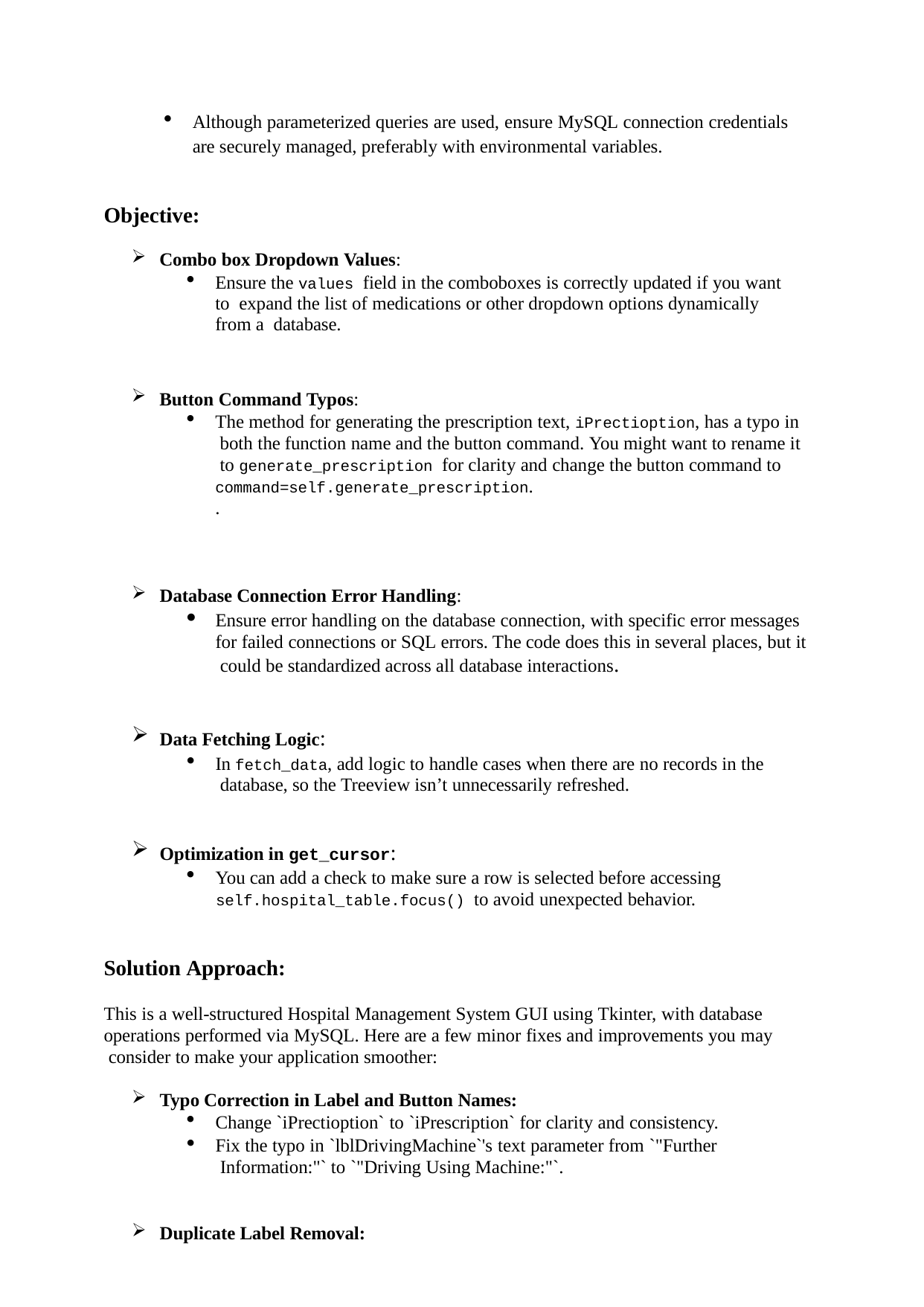

Although parameterized queries are used, ensure MySQL connection credentials  are securely managed, preferably with environmental variables.

Objective:
Combo box Dropdown Values:
Ensure the values field in the comboboxes is correctly updated if you want to  expand the list of medications or other dropdown options dynamically from a  database.

Button Command Typos:
The method for generating the prescription text, iPrectioption, has a typo in  both the function name and the button command. You might want to rename it  to generate_prescription for clarity and change the button command to  command=self.generate_prescription.
.
Database Connection Error Handling:
Ensure error handling on the database connection, with specific error messages  for failed connections or SQL errors. The code does this in several places, but it  could be standardized across all database interactions.

Data Fetching Logic:
In fetch_data, add logic to handle cases when there are no records in the  database, so the Treeview isn’t unnecessarily refreshed.

Optimization in get_cursor:
You can add a check to make sure a row is selected before accessing
self.hospital_table.focus() to avoid unexpected behavior.

Solution Approach:

This is a well-structured Hospital Management System GUI using Tkinter, with database  operations performed via MySQL. Here are a few minor fixes and improvements you may  consider to make your application smoother:

Typo Correction in Label and Button Names:
Change `iPrectioption` to `iPrescription` for clarity and consistency.
Fix the typo in `lblDrivingMachine`'s text parameter from `"Further  Information:"` to `"Driving Using Machine:"`.

Duplicate Label Removal: